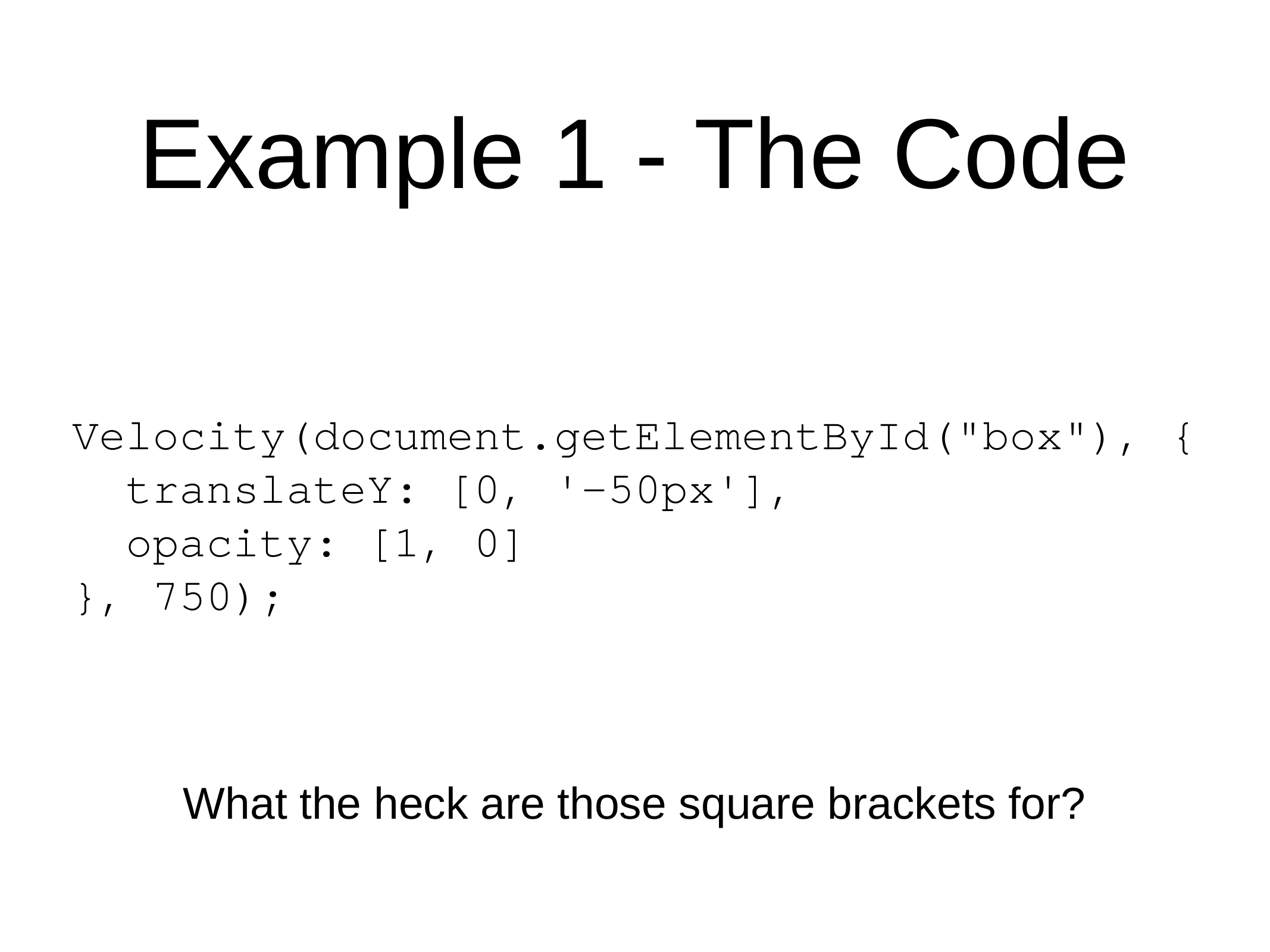

# Example 1 - The Code
Velocity(document.getElementById("box"), {
  translateY: [0, '-50px'],
  opacity: [1, 0]
}, 750);
What the heck are those square brackets for?